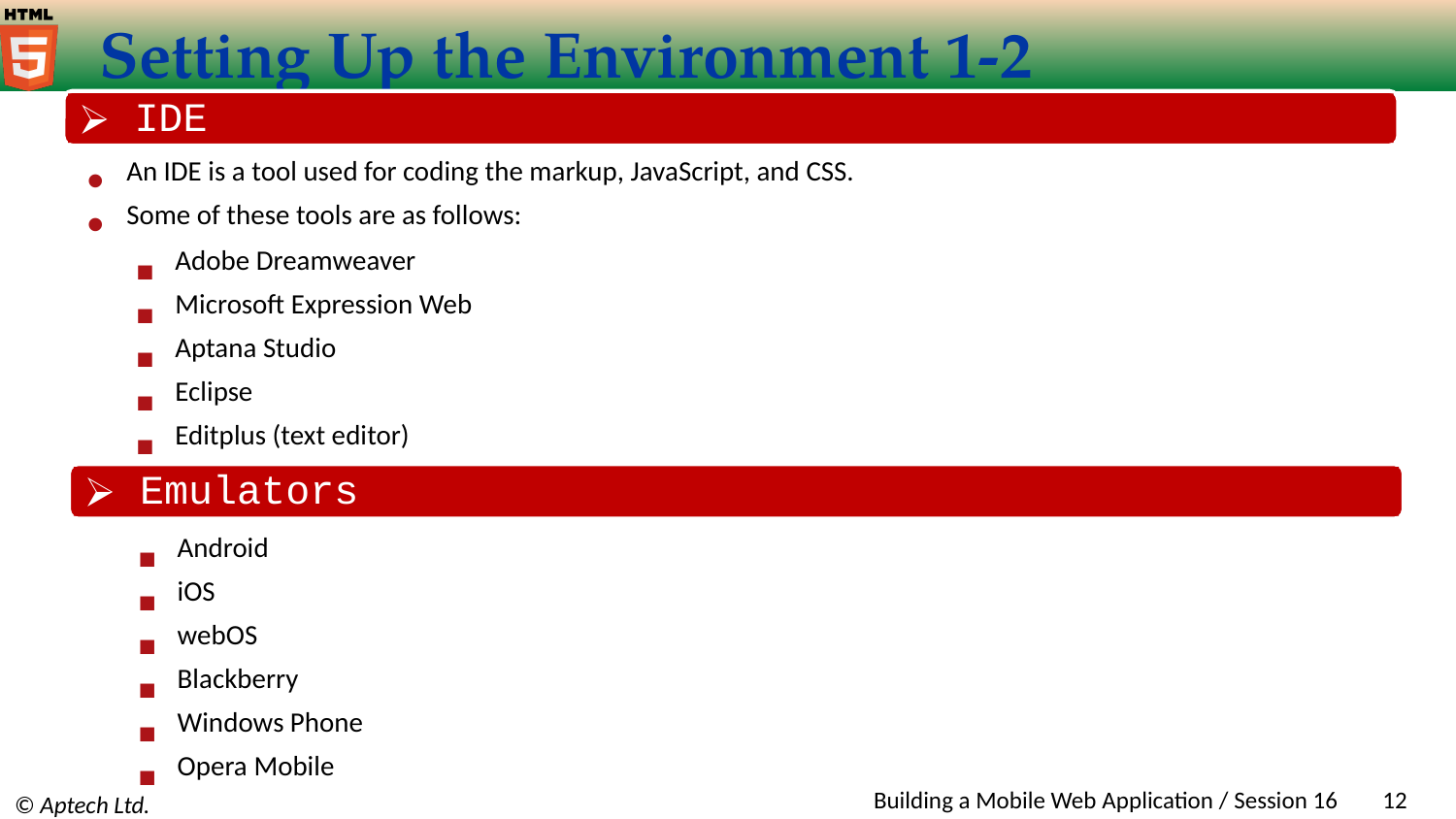

# Setting Up the Environment 1-2

 IDE
An IDE is a tool used for coding the markup, JavaScript, and CSS.
Some of these tools are as follows:
Adobe Dreamweaver
Microsoft Expression Web
Aptana Studio
Eclipse
Editplus (text editor)

 Emulators
Android
iOS
webOS
Blackberry
Windows Phone
Opera Mobile
Building a Mobile Web Application / Session 16
12